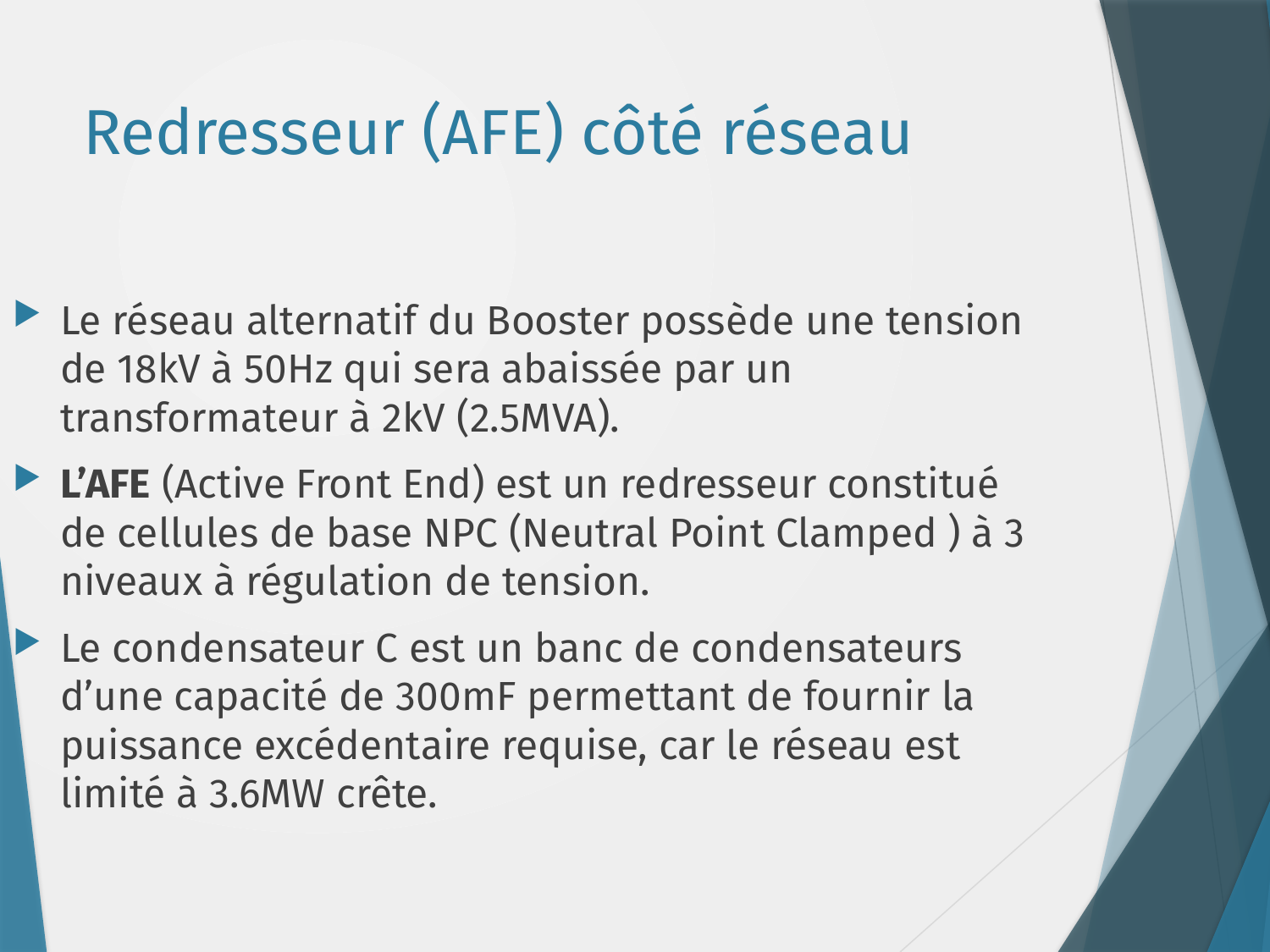

# Redresseur (AFE) côté réseau

Le réseau alternatif du Booster possède une tension de 18kV à 50Hz qui sera abaissée par un transformateur à 2kV (2.5MVA).
L’AFE (Active Front End) est un redresseur constitué de cellules de base NPC (Neutral Point Clamped ) à 3 niveaux à régulation de tension.
Le condensateur C est un banc de condensateurs d’une capacité de 300mF permettant de fournir la puissance excédentaire requise, car le réseau est limité à 3.6MW crête.